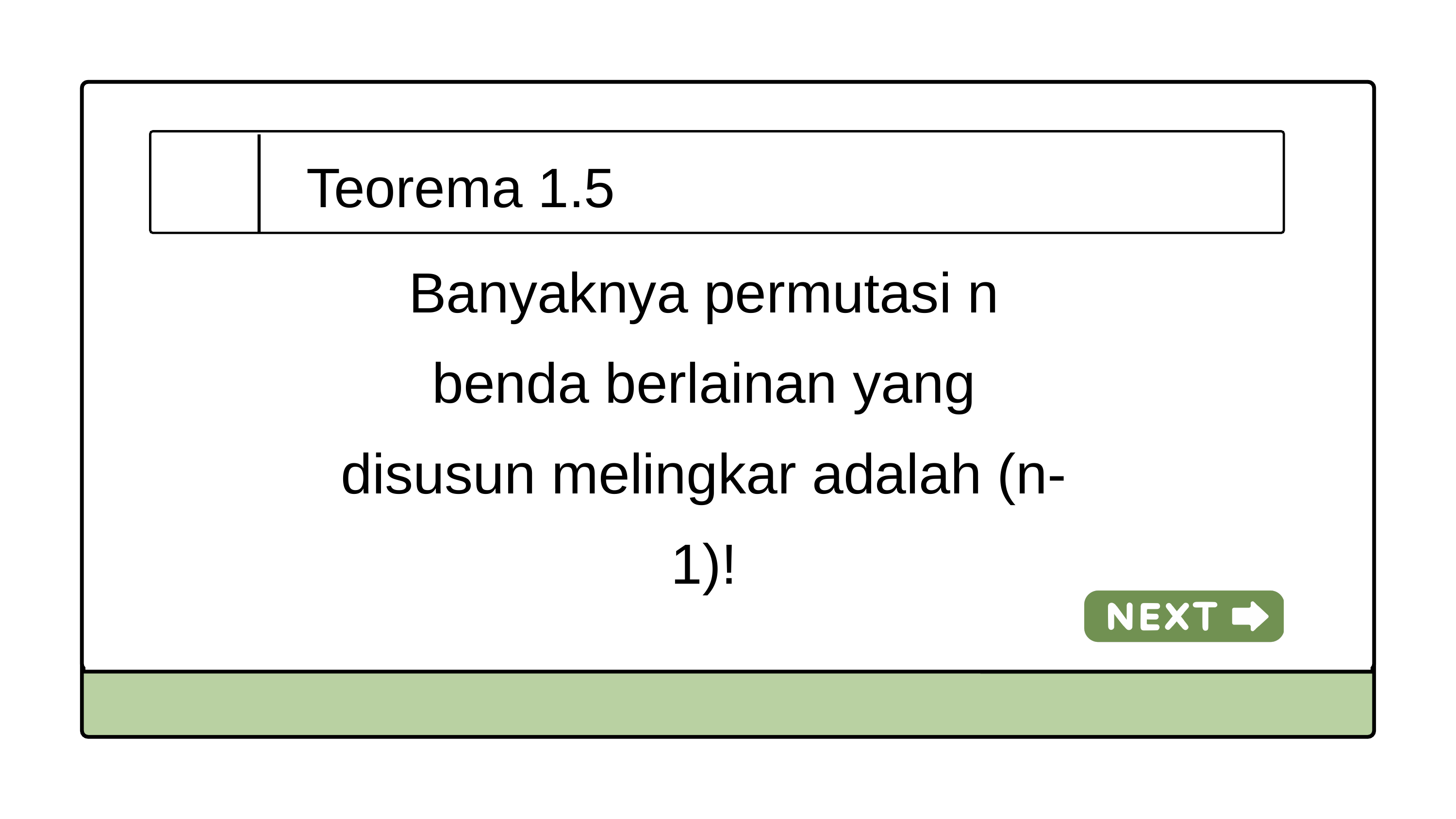

Teorema 1.5
Banyaknya permutasi n benda berlainan yang disusun melingkar adalah (n-1)!